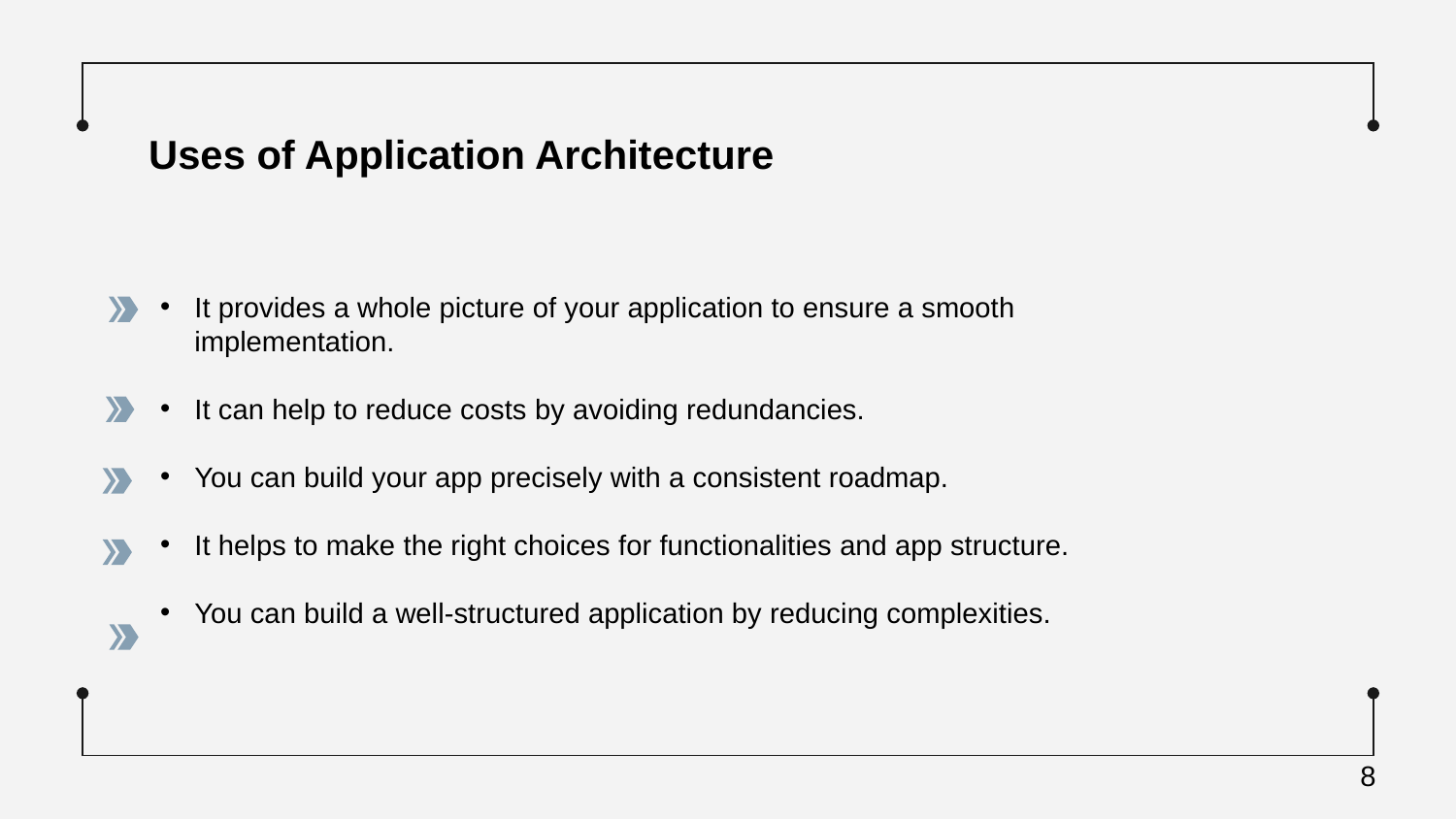

Uses of Application Architecture
It provides a whole picture of your application to ensure a smooth implementation.

It can help to reduce costs by avoiding redundancies.

You can build your app precisely with a consistent roadmap.

It helps to make the right choices for functionalities and app structure.

You can build a well-structured application by reducing complexities.

8